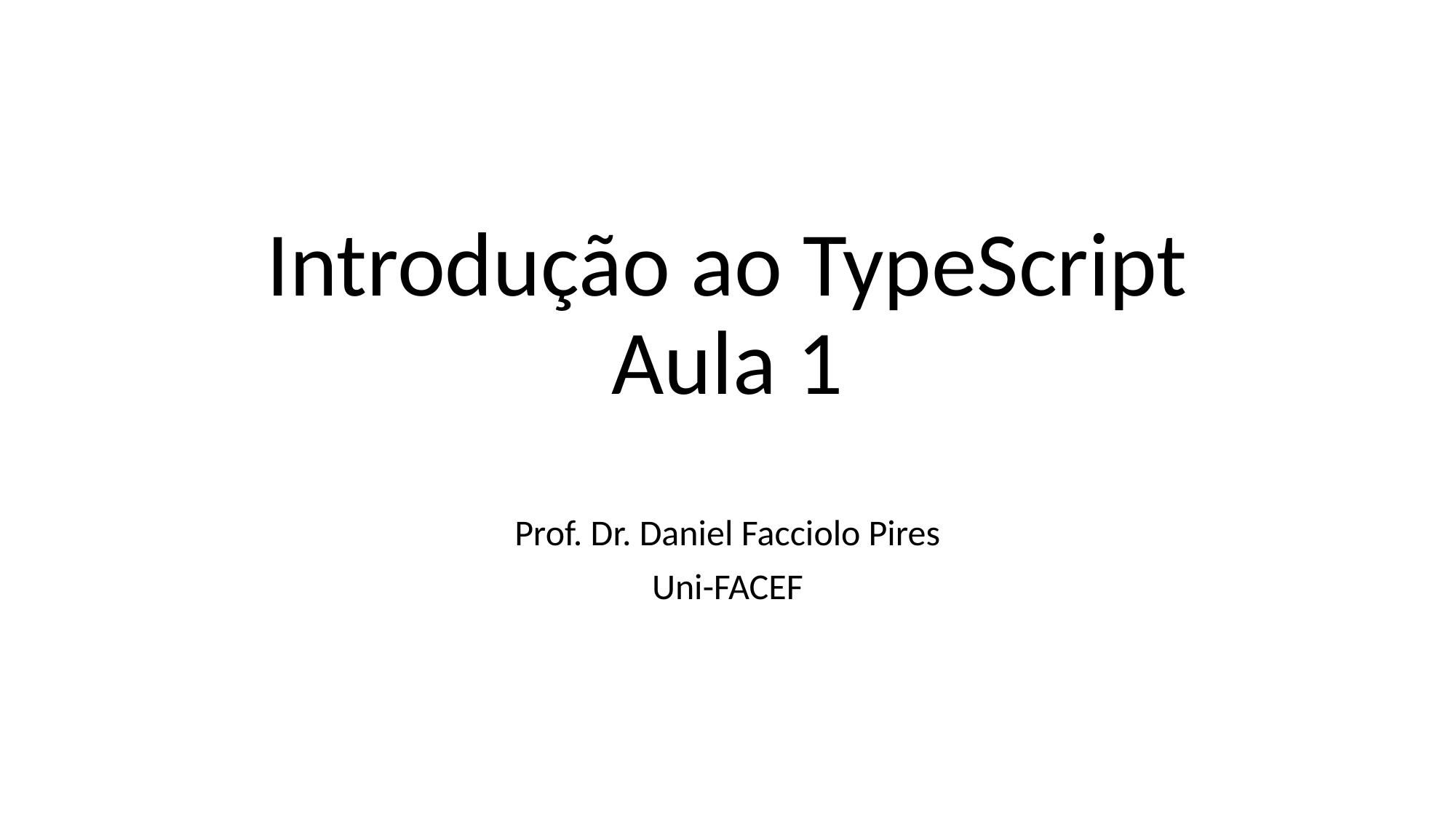

# Introdução ao TypeScript Aula 1
Prof. Dr. Daniel Facciolo Pires
Uni-FACEF